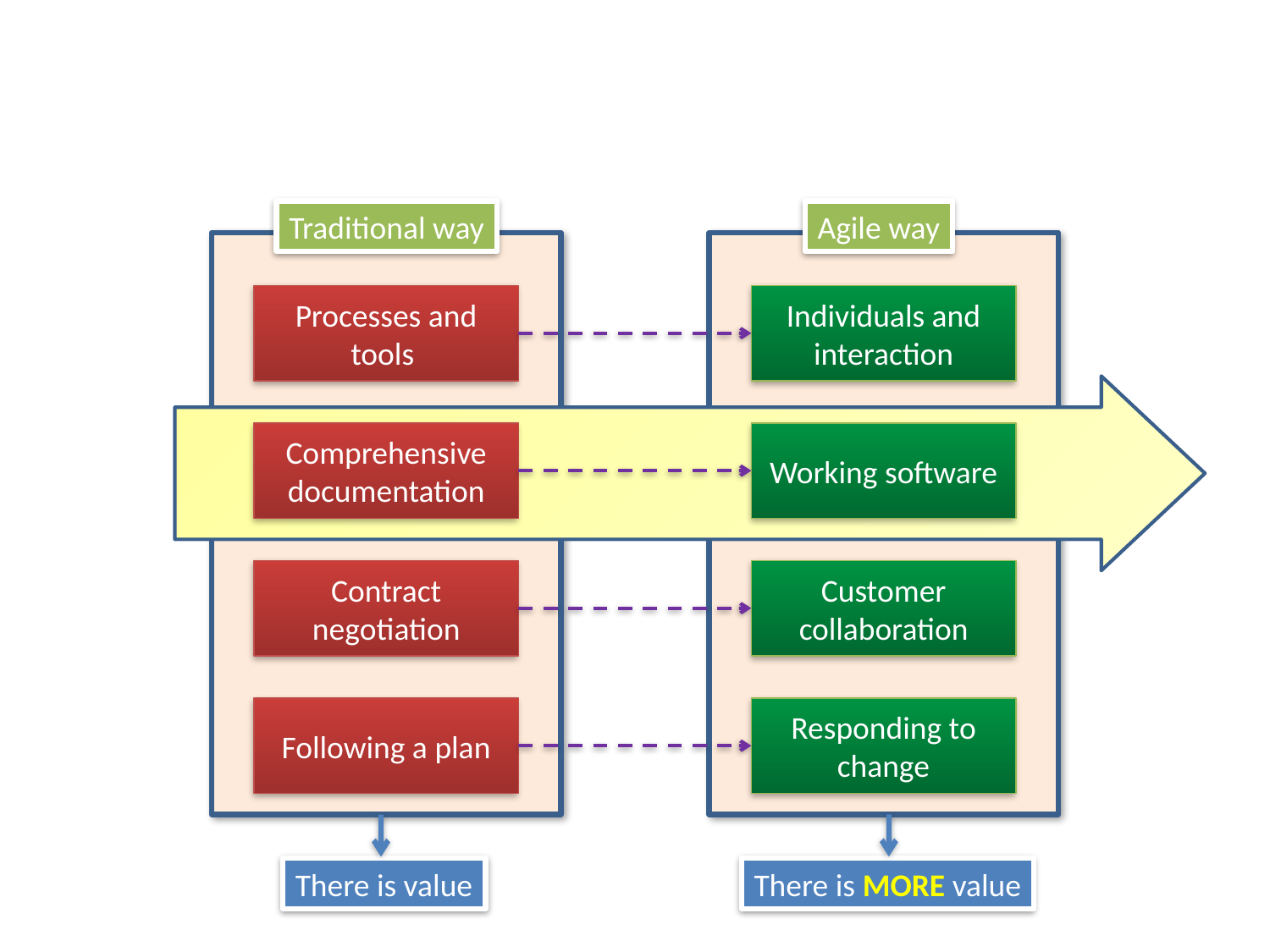

# Basic mindset
Traditional way
Agile way

Processes and tools
Individuals and interaction

Comprehensive documentation
Working software
Contract negotiation
Customer collaboration
Following a plan
Responding to change
There is value
There is MORE value